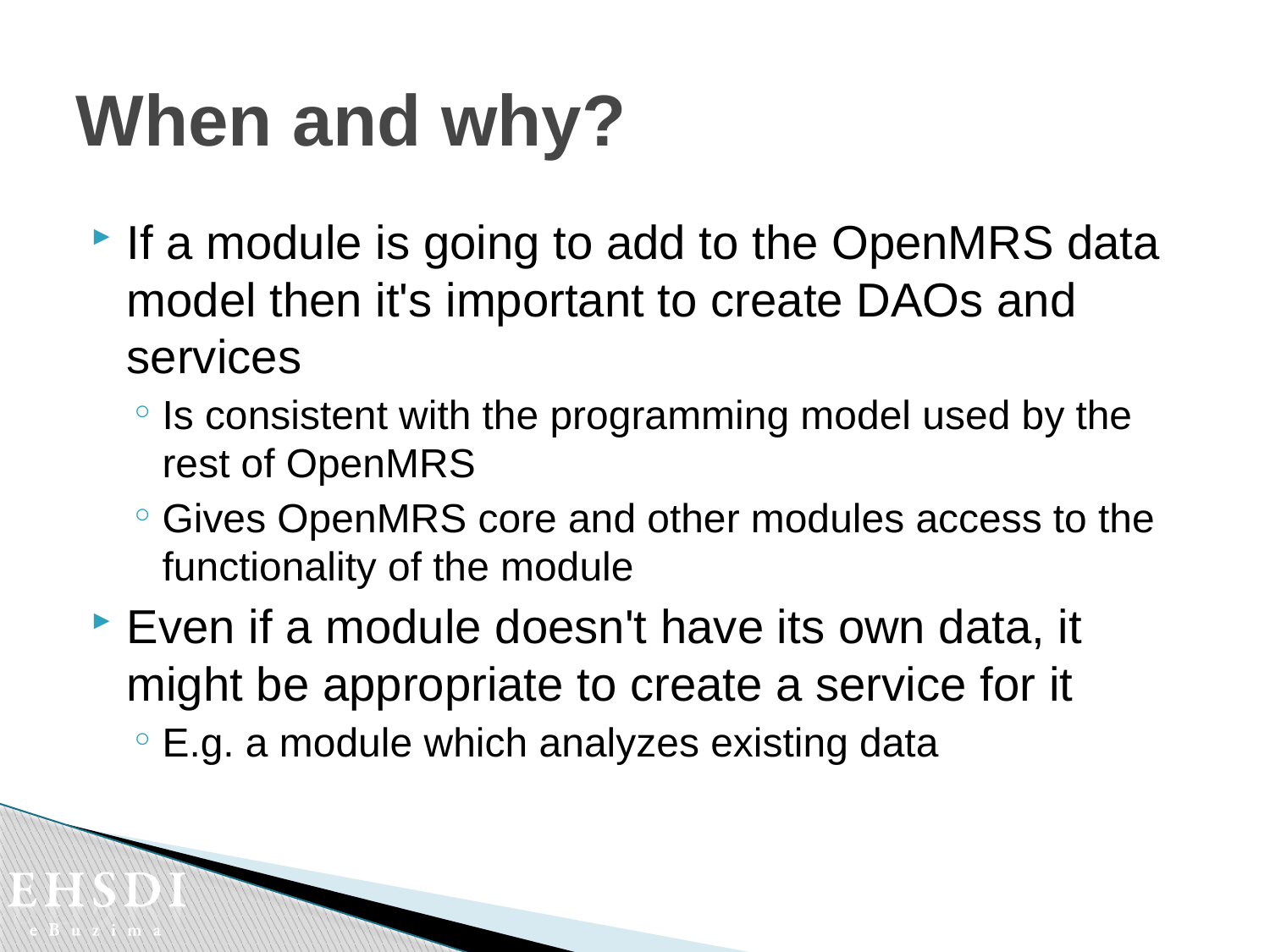

# When and why?
If a module is going to add to the OpenMRS data model then it's important to create DAOs and services
Is consistent with the programming model used by the rest of OpenMRS
Gives OpenMRS core and other modules access to the functionality of the module
Even if a module doesn't have its own data, it might be appropriate to create a service for it
E.g. a module which analyzes existing data